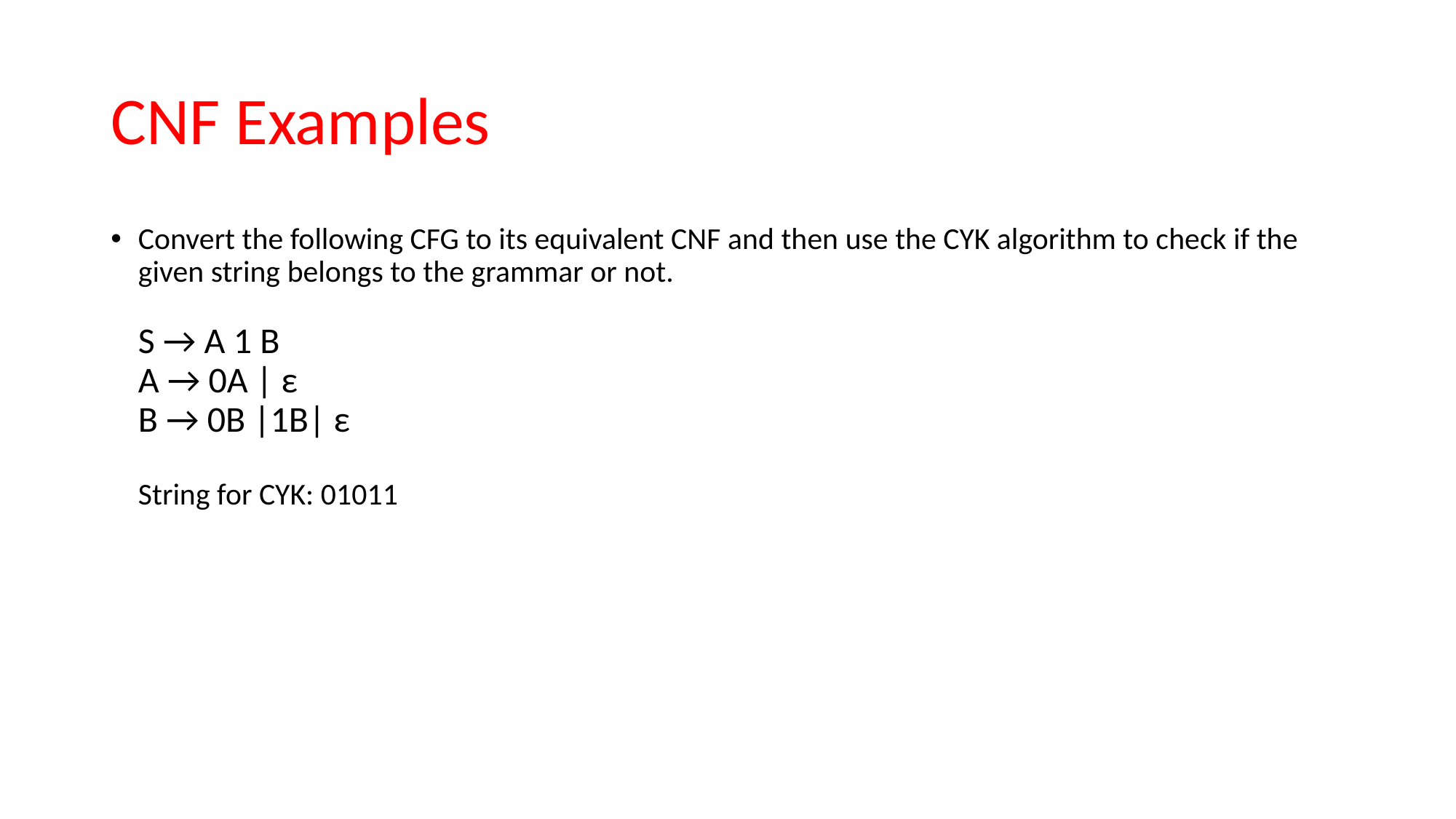

# CNF Examples
Convert the following CFG to its equivalent CNF and then use the CYK algorithm to check if the given string belongs to the grammar or not.
S → A 1 B
A → 0A | ε
B → 0B |1B| ε
String for CYK: 01011